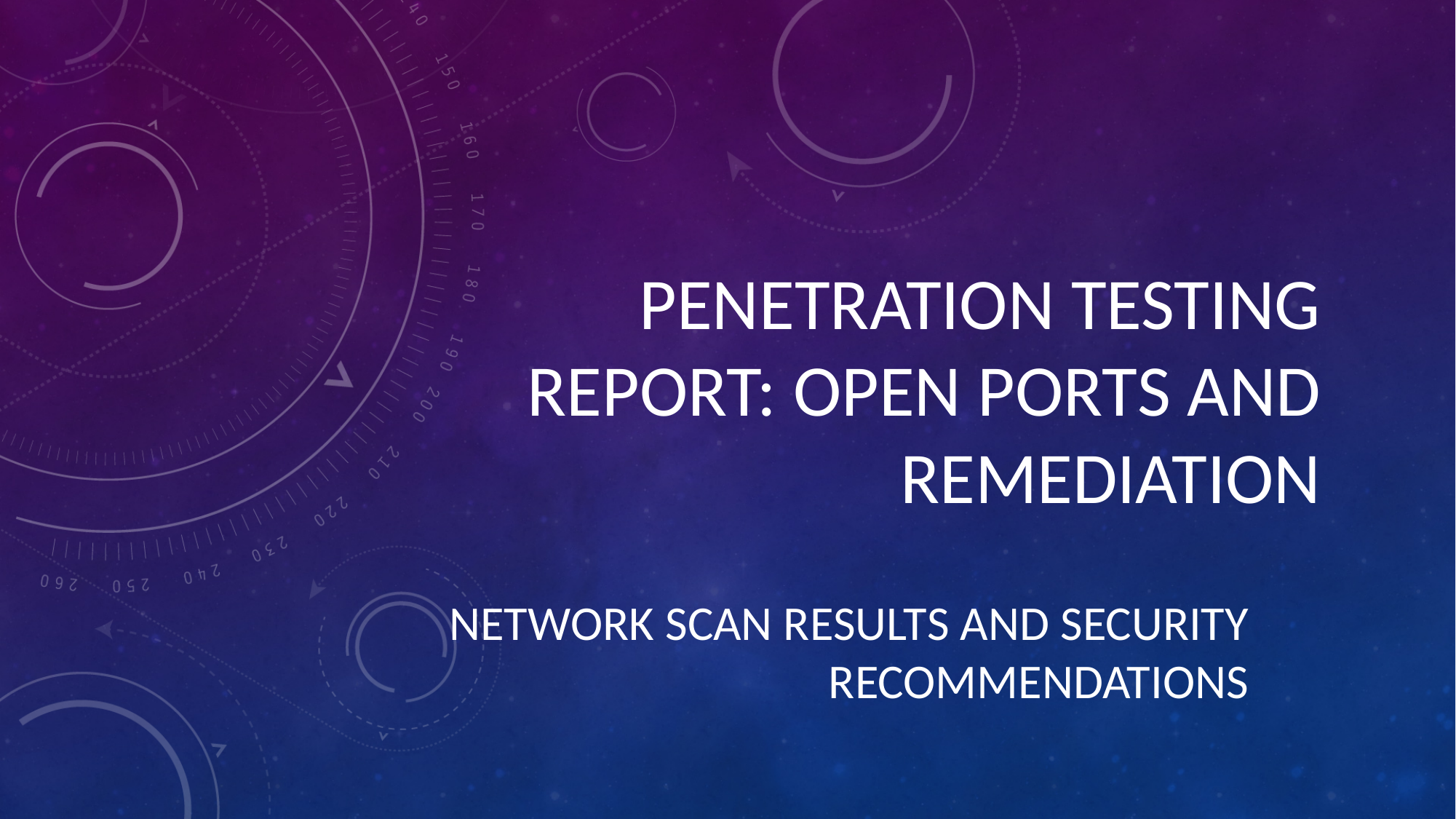

# Penetration Testing Report: Open Ports and Remediation
Network Scan Results and Security Recommendations